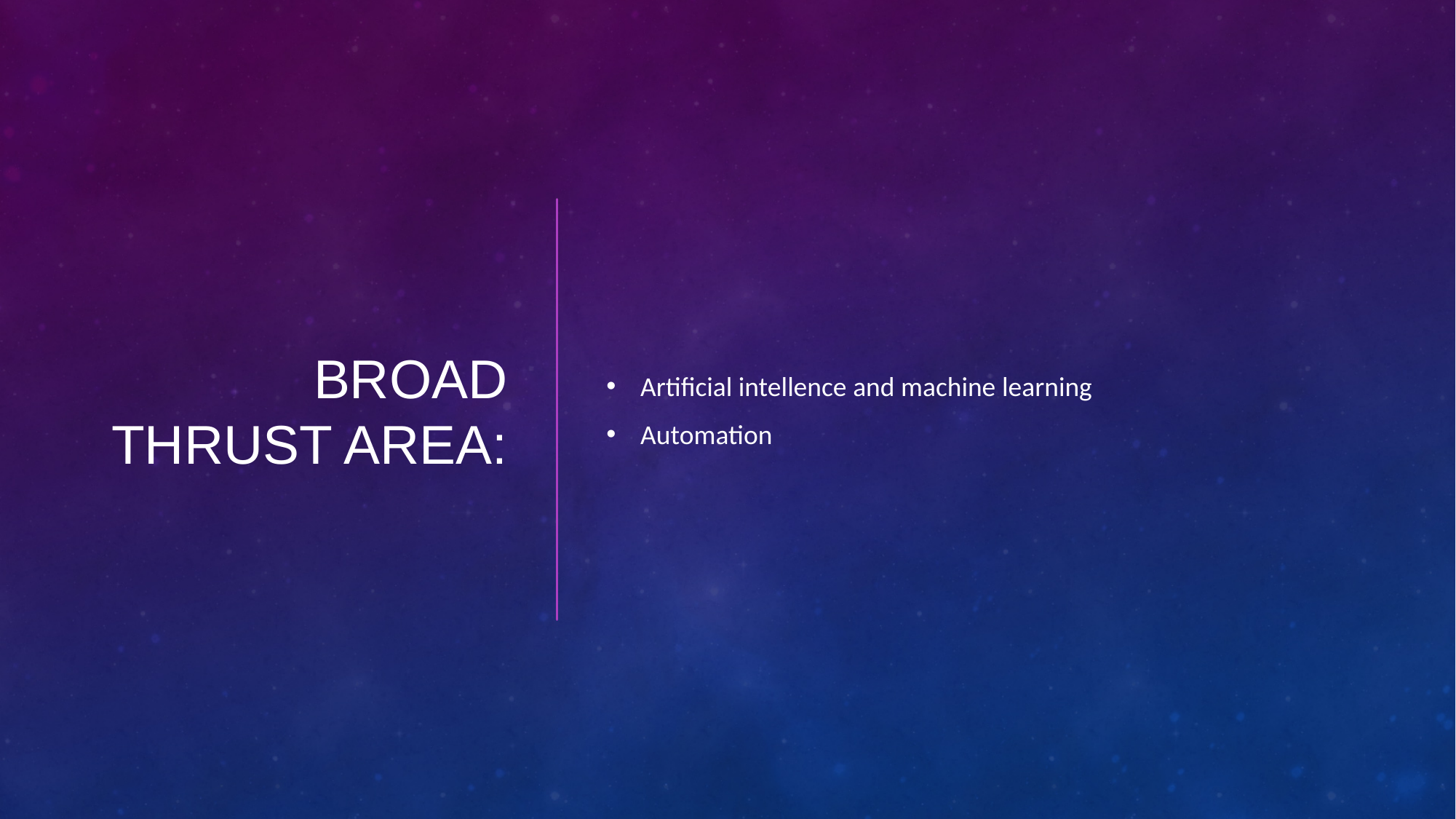

# BROAD THRUST AREA:
Artificial intellence and machine learning
Automation